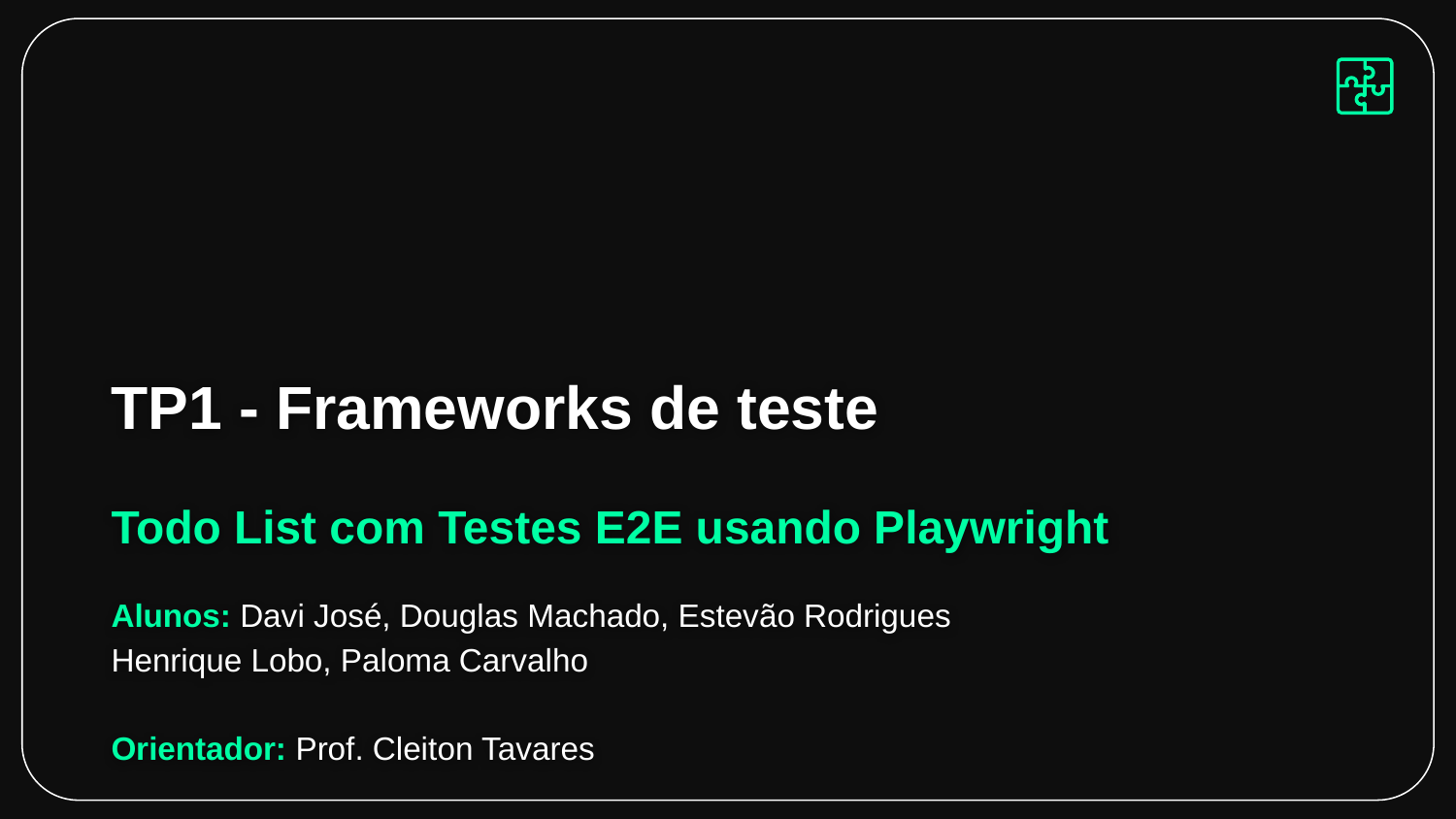

# TP1 - Frameworks de teste
Todo List com Testes E2E usando Playwright
Alunos: Davi José, Douglas Machado, Estevão Rodrigues Henrique Lobo, Paloma Carvalho

Orientador: Prof. Cleiton Tavares